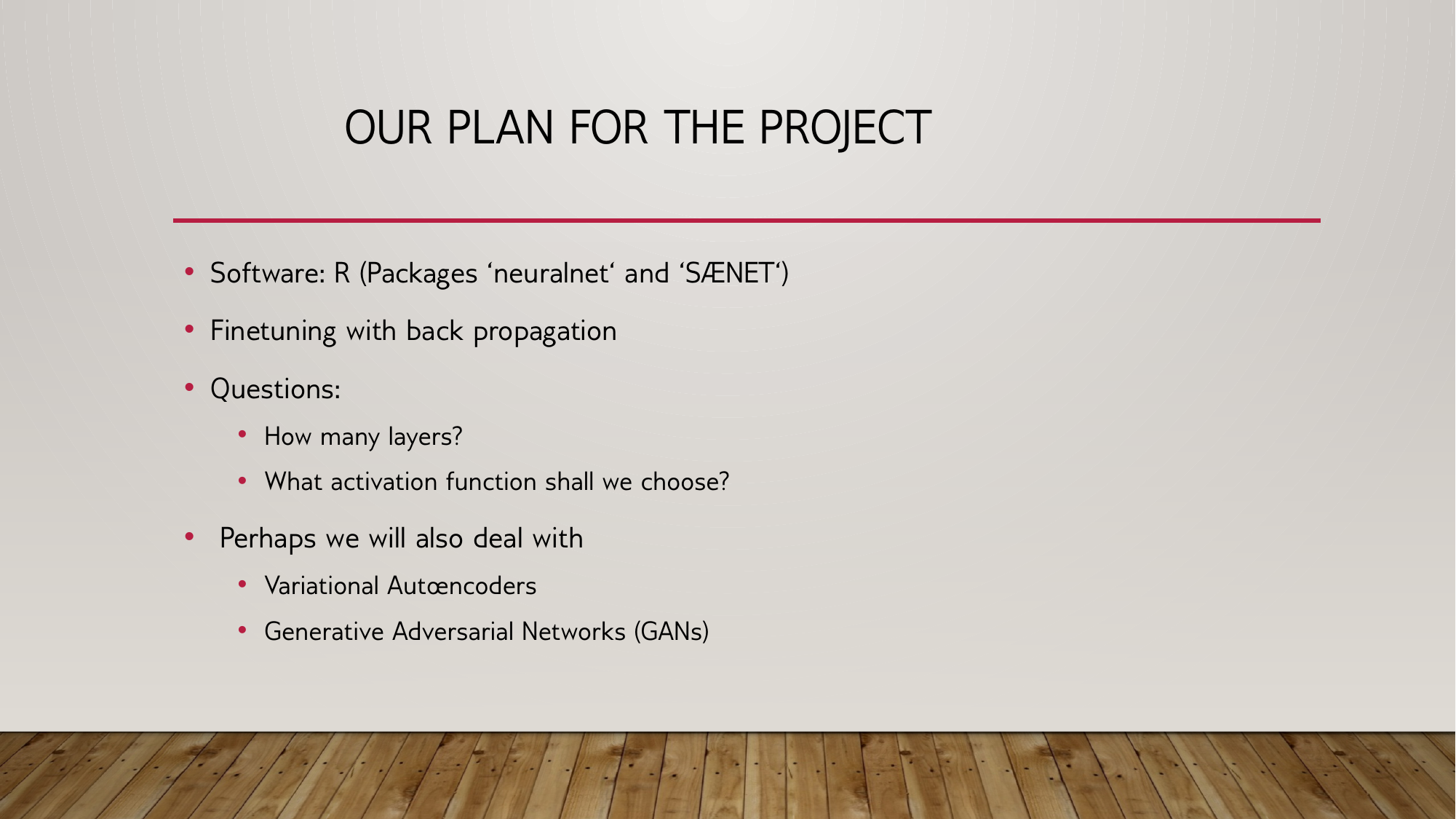

# Our Plan for the Project
Software: R (Packages ‘neuralnet‘ and ‘SAENET‘)
Finetuning with back propagation
Questions:
How many layers?
What activation function shall we choose?
 Perhaps we will also deal with
Variational Autoencoders
Generative Adversarial Networks (GANs)